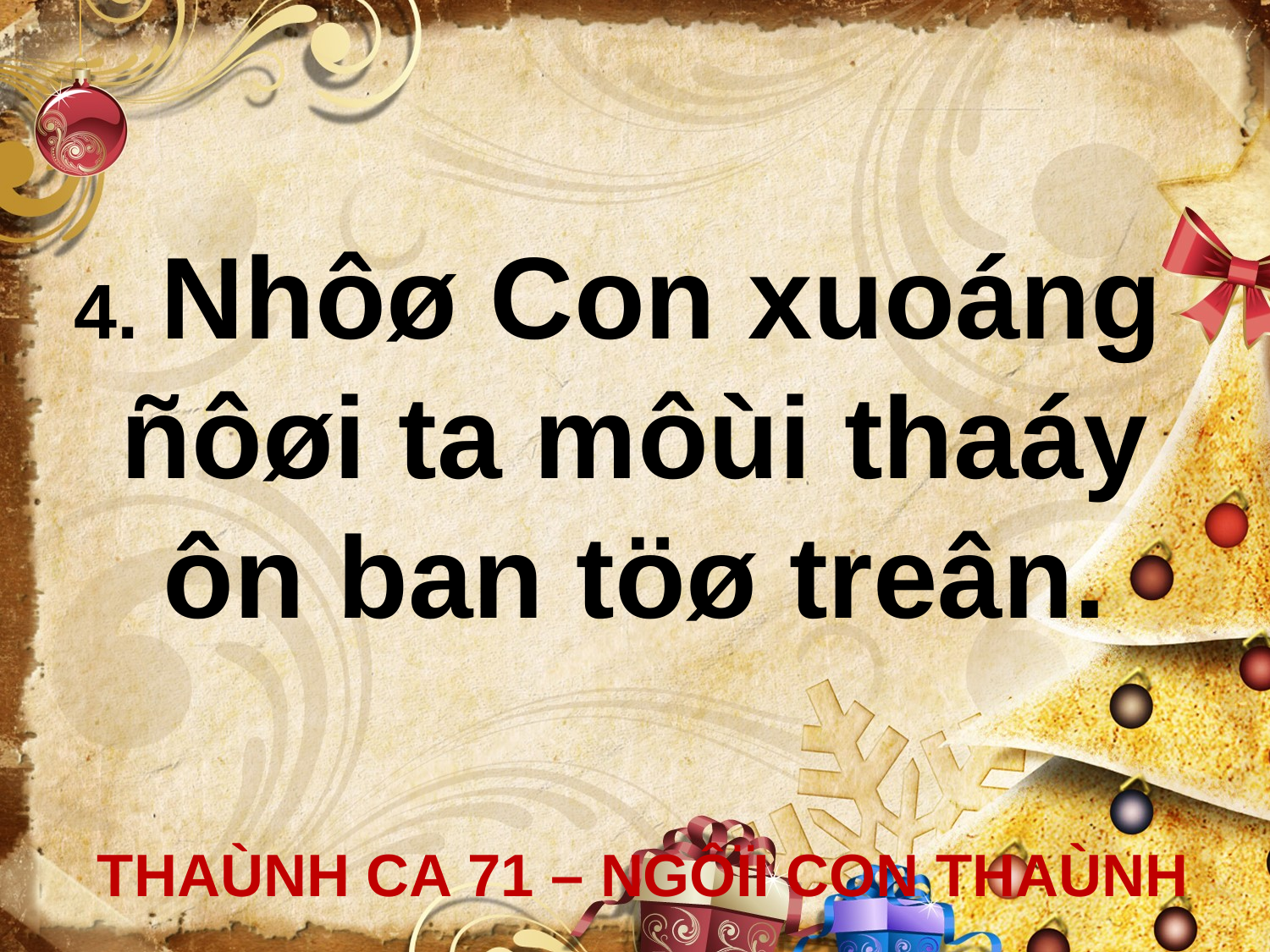

4. Nhôø Con xuoáng
ñôøi ta môùi thaáy
ôn ban töø treân.
 THAÙNH CA 71 – NGÔÏI CON THAÙNH